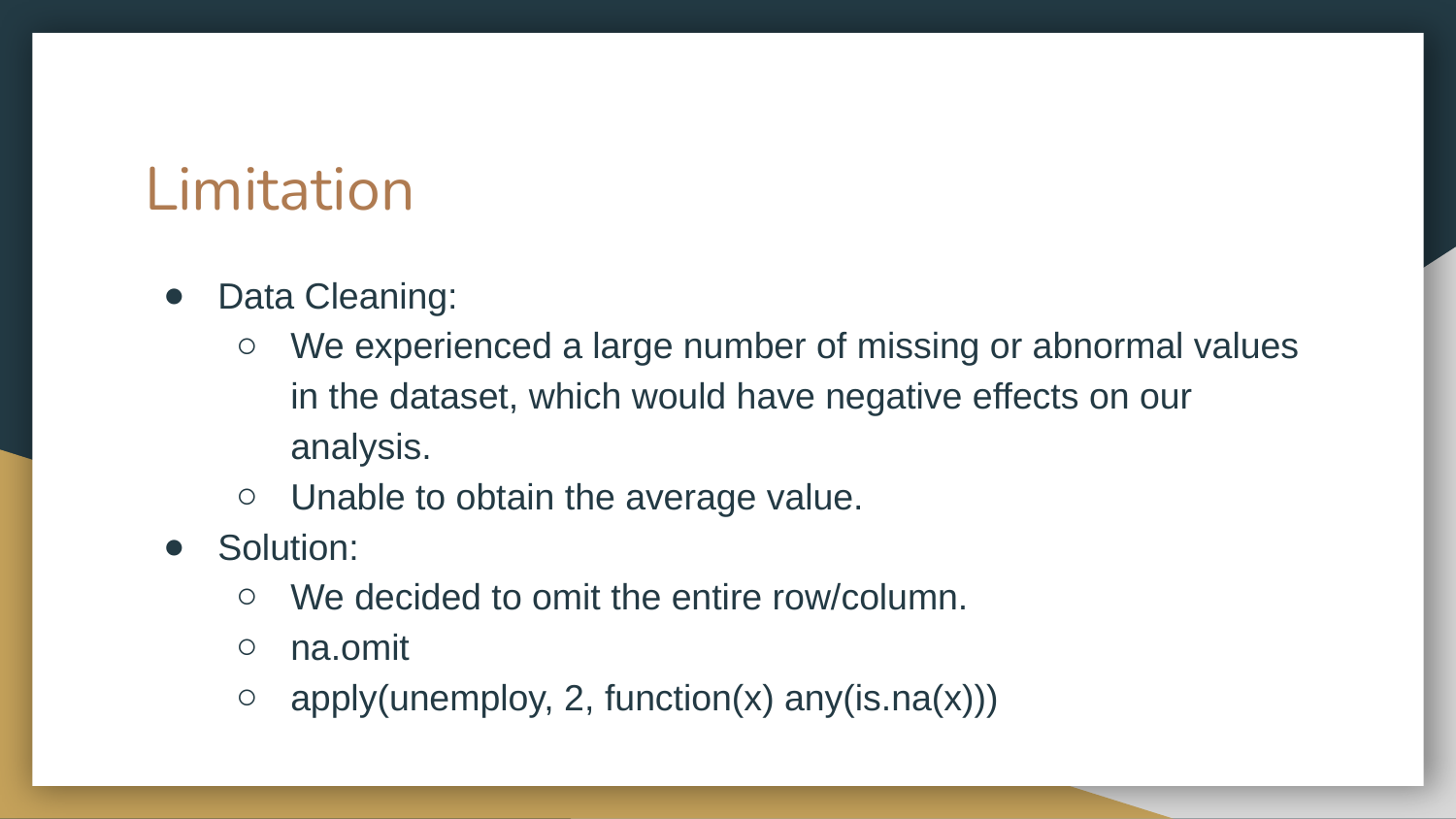

# Limitation
Data Cleaning:
We experienced a large number of missing or abnormal values in the dataset, which would have negative effects on our analysis.
Unable to obtain the average value.
Solution:
We decided to omit the entire row/column.
na.omit
apply(unemploy, 2, function(x) any(is.na(x)))